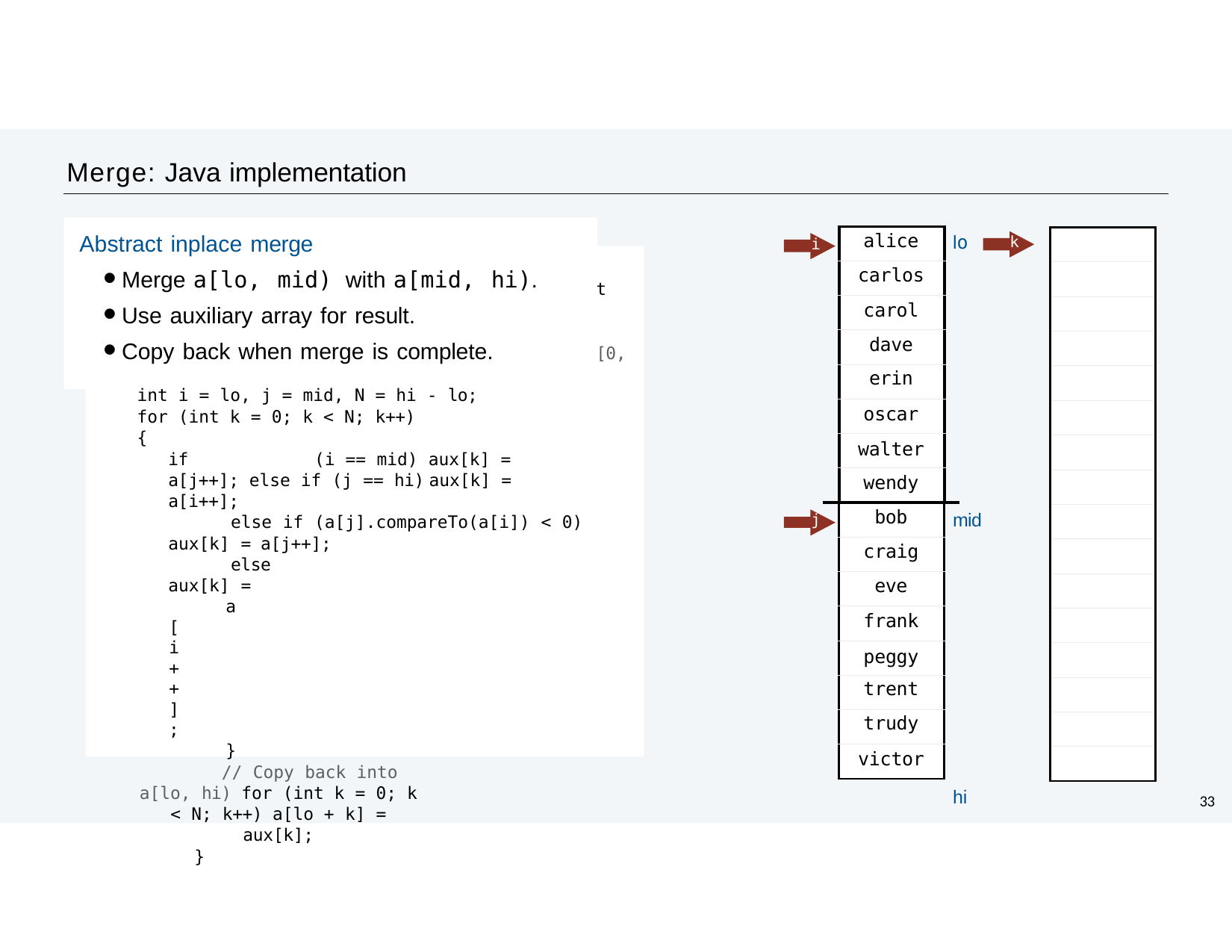

# Merge: Java implementation

Abstract inplace merge
Merge a[lo, mid) with a[mid, hi).
Use auxiliary array for result.
Copy back when merge is complete.
int i = lo, j = mid, N = hi - lo; for (int k = 0; k < N; k++)
{
|  | alice |  |
| --- | --- | --- |
|  | carlos |  |
|  | carol |  |
|  | dave |  |
|  | erin |  |
|  | oscar |  |
|  | walter |  |
|  | wendy |  |
|  | bob |  |
|  | craig |  |
|  | eve |  |
|  | frank |  |
|  | peggy |  |
|  | trent |  |
|  | trudy |  |
|  | victor |  |

lo
k

alice
i

private static String[] aux;
public static void merge(String[] a, int lo, in mid, int hi)
{
// Merge a[lo, mid) with a[mid, hi) into aux hi-lo).
carlos
t
carol
dave
[0,
erin
oscar
walter
if	(i == mid) aux[k] = a[j++]; else if (j == hi)	aux[k] = a[i++];
else if (a[j].compareTo(a[i]) < 0) aux[k] = a[j++];
else	aux[k] =
a[i++];
}
// Copy back into a[lo, hi) for (int k = 0; k < N; k++) a[lo + k] = aux[k];
}
wendy
mid
j

bob
craig
eve
frank
peggy
trent
trudy
victor
hi
33